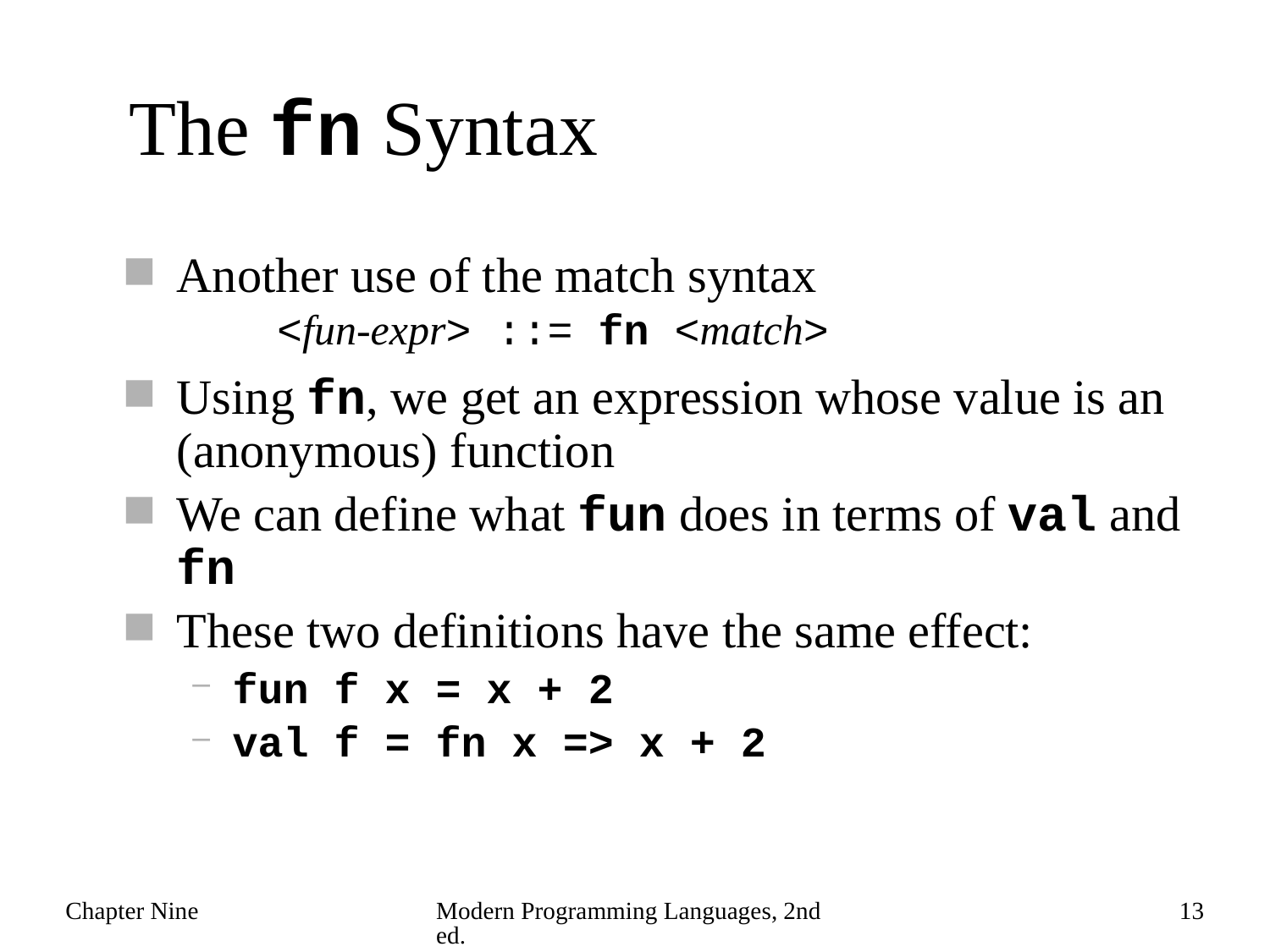

# The fn Syntax
Another use of the match syntax
Using fn, we get an expression whose value is an (anonymous) function
We can define what fun does in terms of val and fn
These two definitions have the same effect:
fun f x = x + 2
val f = fn x => x + 2
<fun-expr> ::= fn <match>
Chapter Nine
Modern Programming Languages, 2nd ed.
13